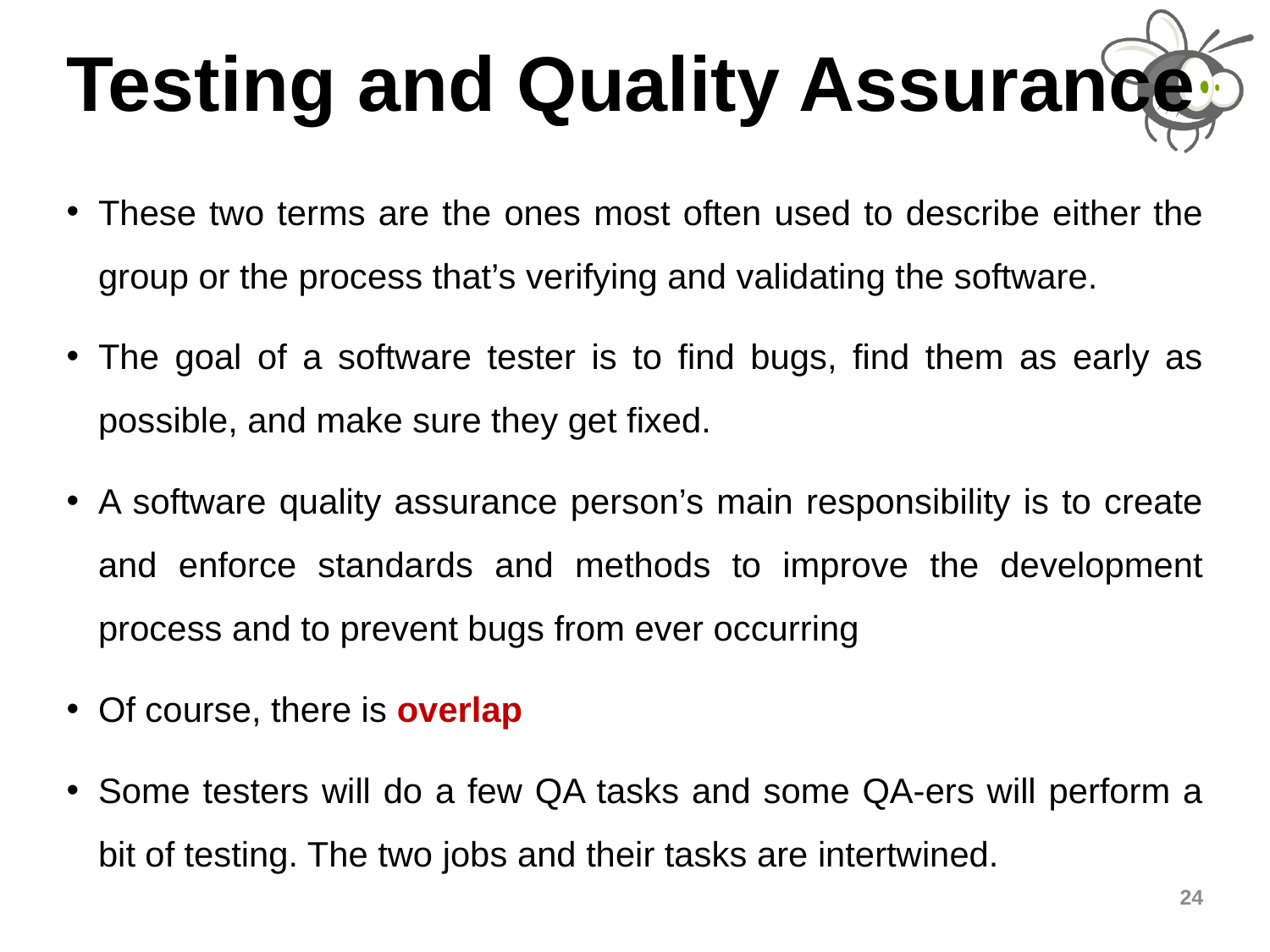

# Testing and Quality Assurance
These two terms are the ones most often used to describe either the group or the process that’s verifying and validating the software.
The goal of a software tester is to find bugs, find them as early as possible, and make sure they get fixed.
A software quality assurance person’s main responsibility is to create and enforce standards and methods to improve the development process and to prevent bugs from ever occurring
Of course, there is overlap
Some testers will do a few QA tasks and some QA-ers will perform a bit of testing. The two jobs and their tasks are intertwined.

24